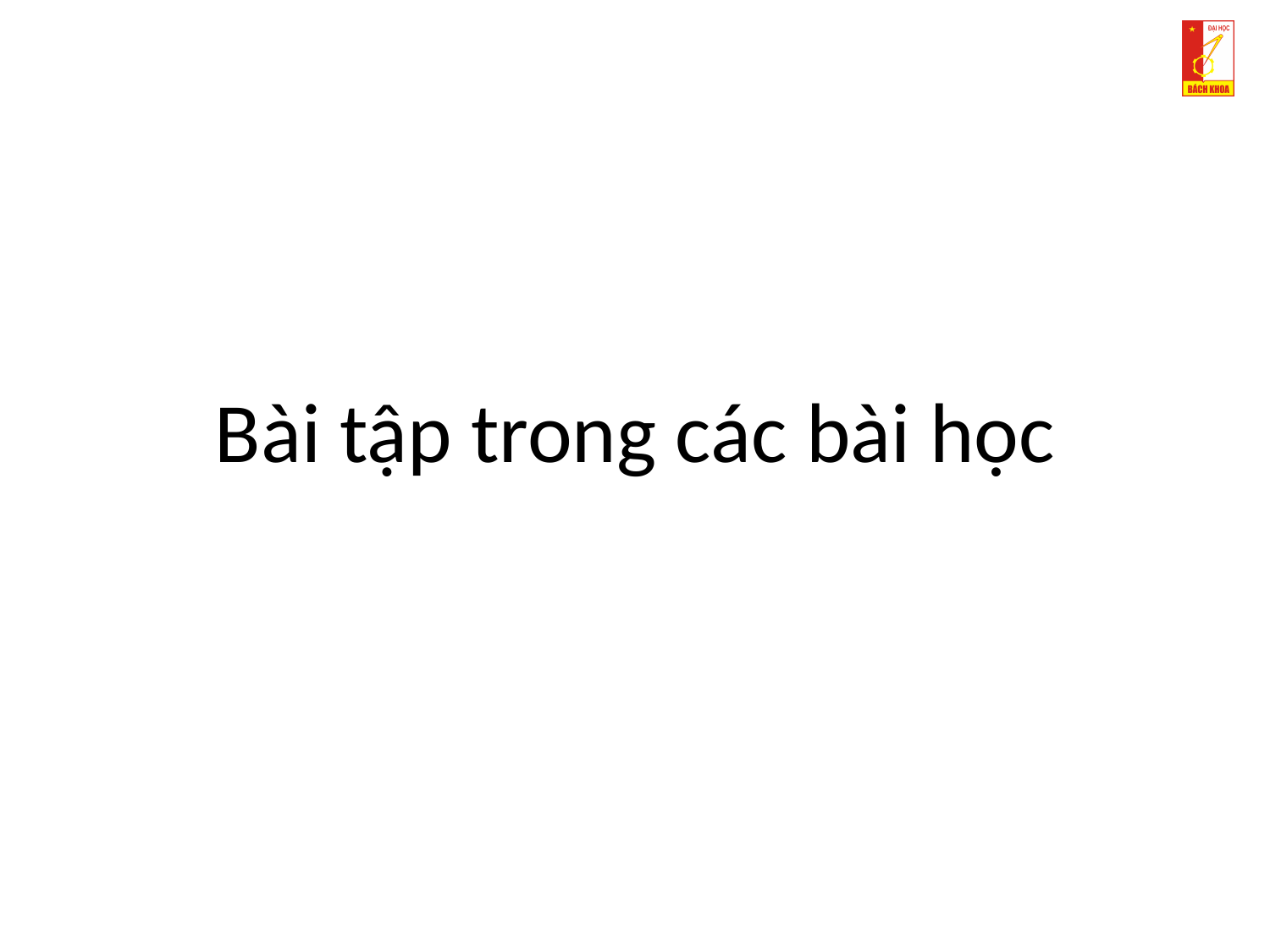

# Bài tập trong các bài học